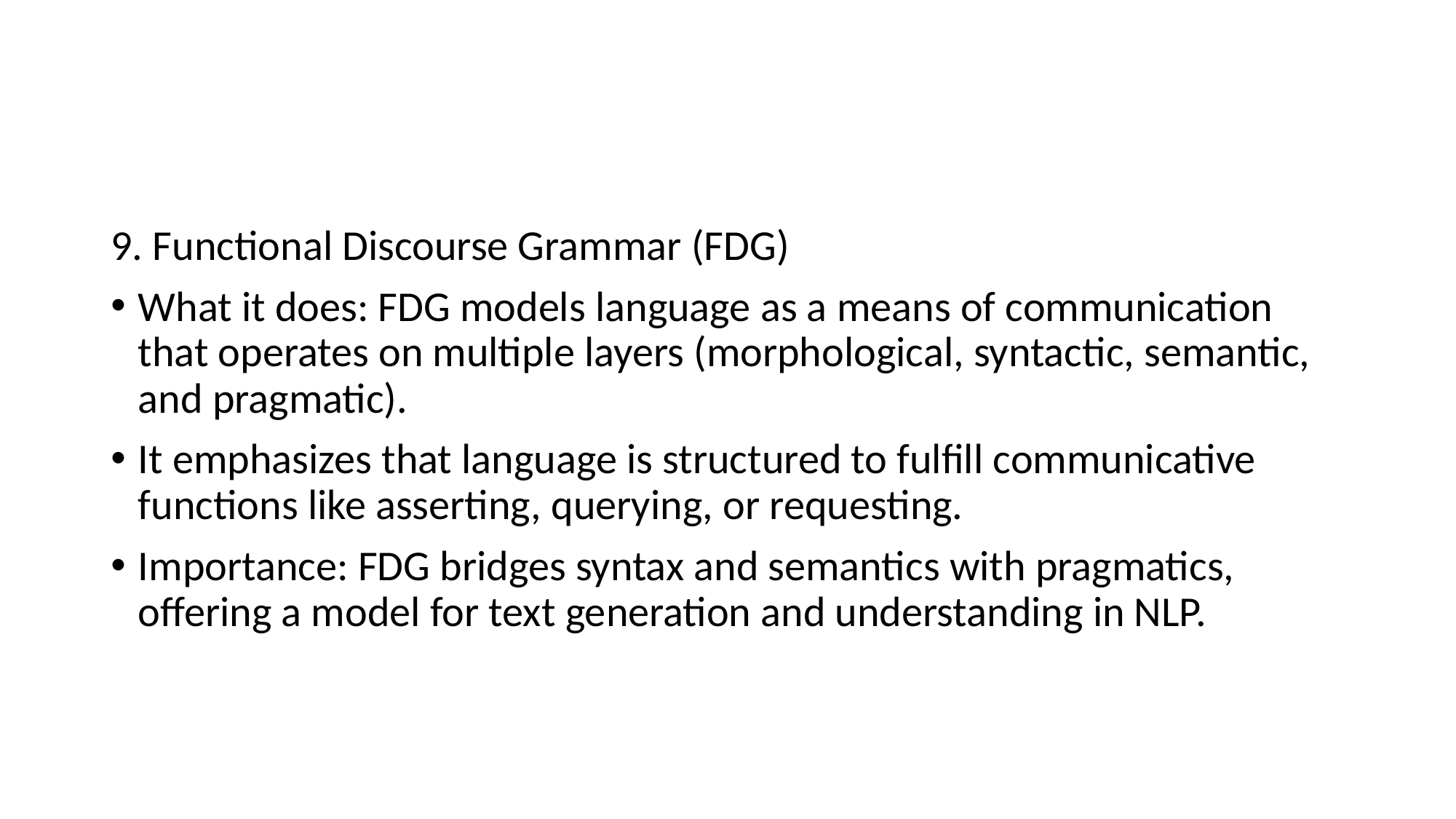

#
9. Functional Discourse Grammar (FDG)
What it does: FDG models language as a means of communication that operates on multiple layers (morphological, syntactic, semantic, and pragmatic).
It emphasizes that language is structured to fulfill communicative functions like asserting, querying, or requesting.
Importance: FDG bridges syntax and semantics with pragmatics, offering a model for text generation and understanding in NLP.